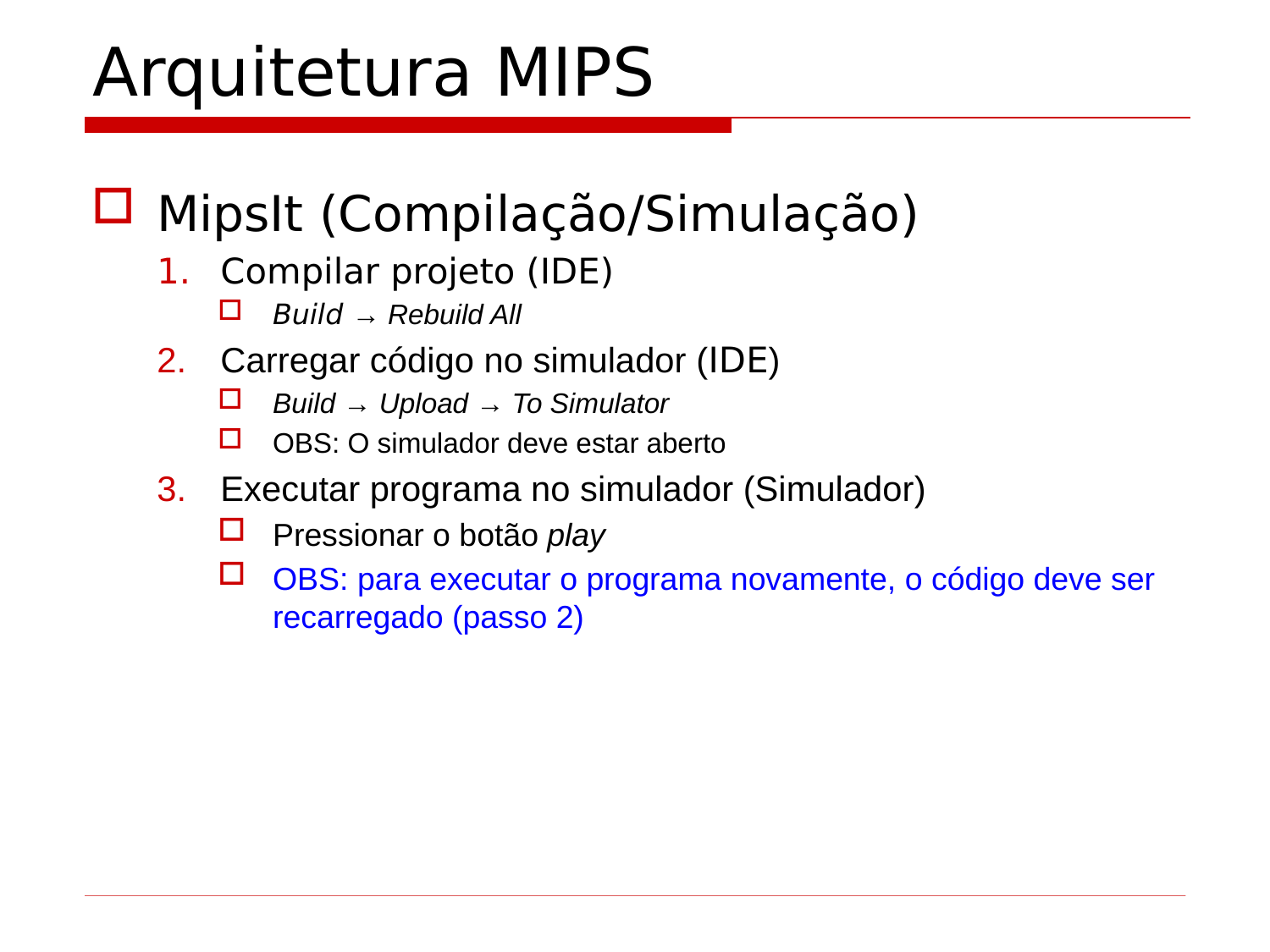

# Arquitetura MIPS
MipsIt (Compilação/Simulação)
Compilar projeto (IDE)
Build → Rebuild All
Carregar código no simulador (IDE)
Build → Upload → To Simulator
OBS: O simulador deve estar aberto
Executar programa no simulador (Simulador)
Pressionar o botão play
OBS: para executar o programa novamente, o código deve ser recarregado (passo 2)